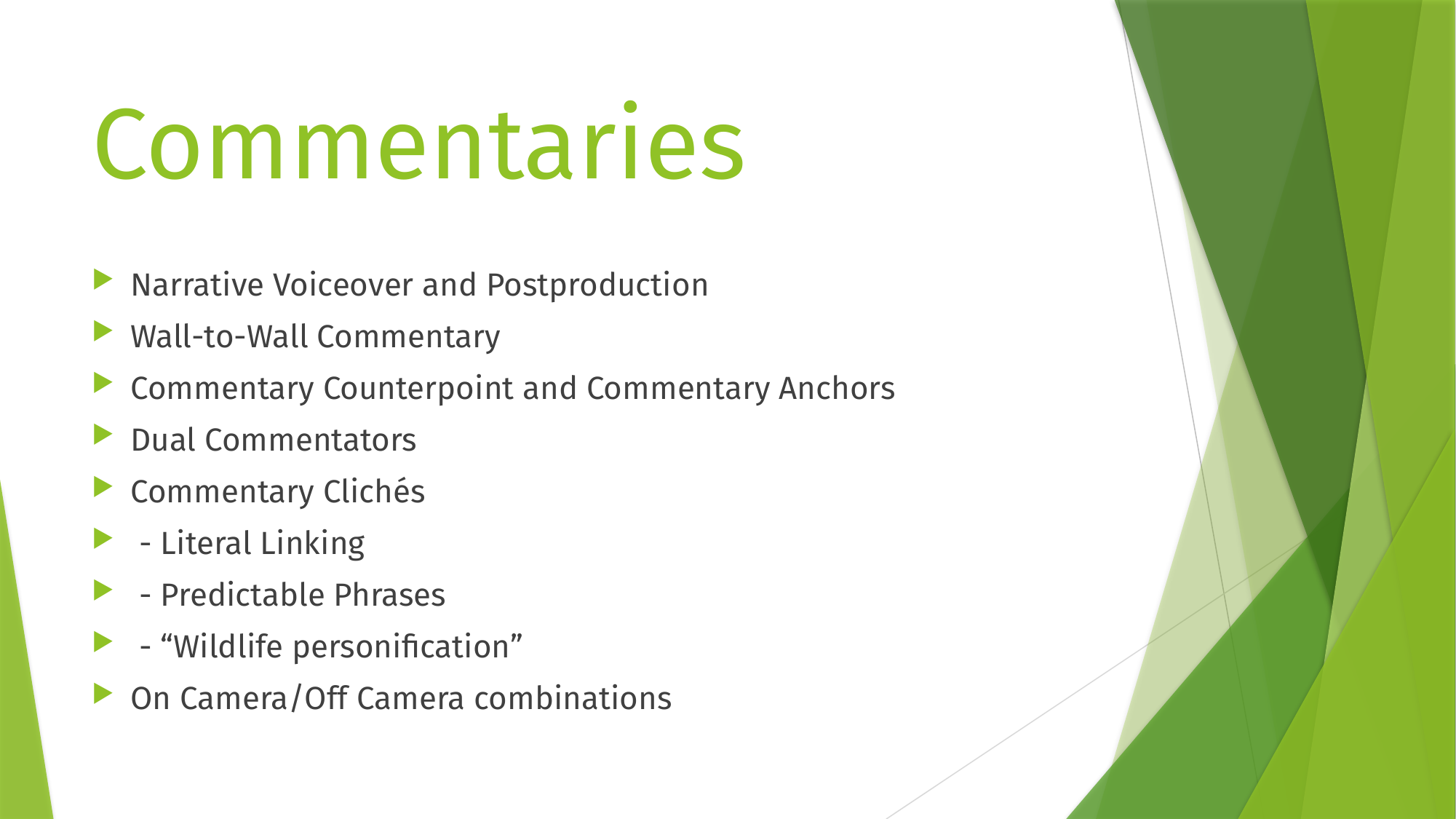

# Commentaries
Narrative Voiceover and Postproduction
Wall-to-Wall Commentary
Commentary Counterpoint and Commentary Anchors
Dual Commentators
Commentary Clichés
 - Literal Linking
 - Predictable Phrases
 - “Wildlife personification”
On Camera/Off Camera combinations